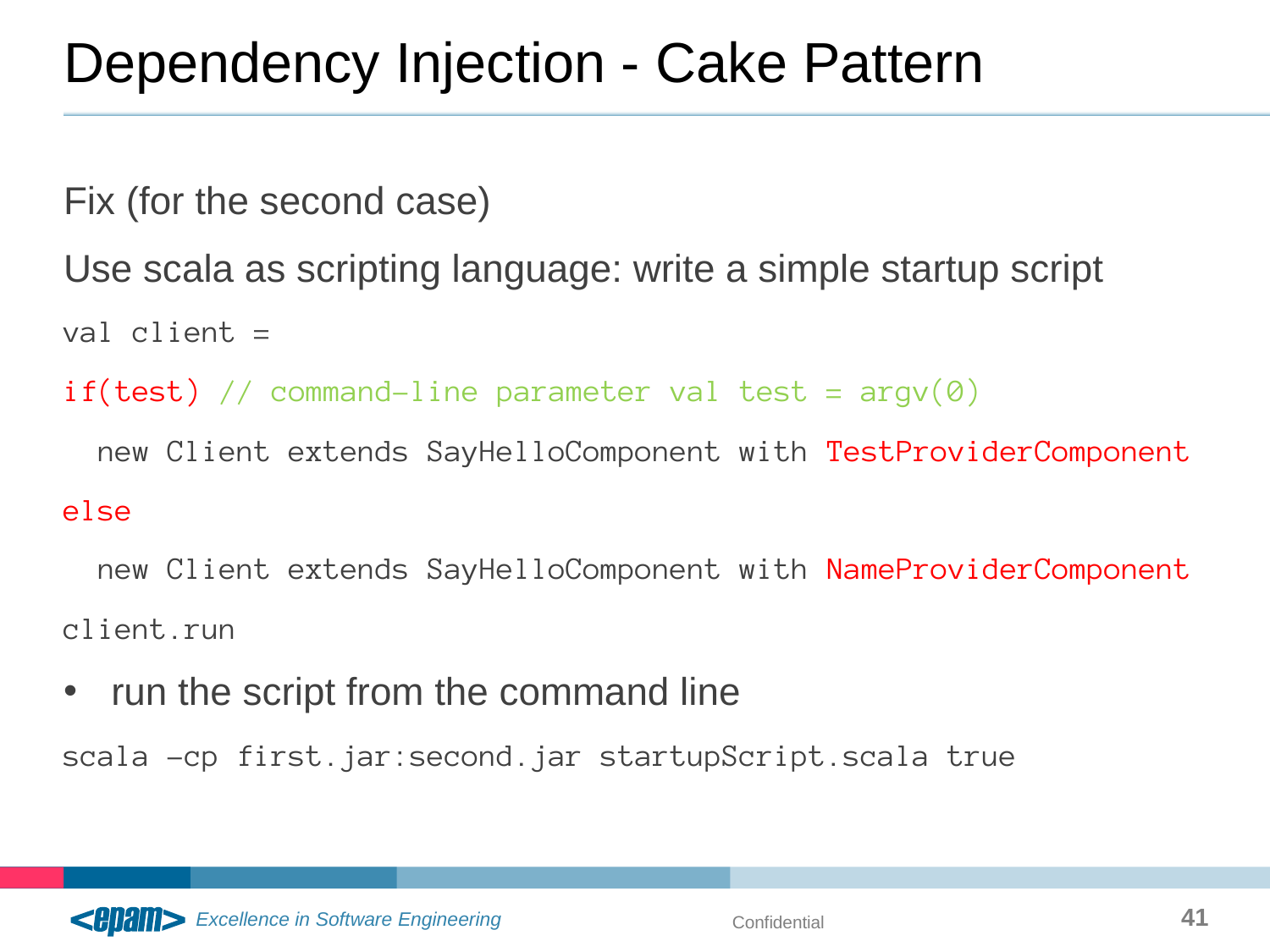

# Dependency Injection - Cake Pattern
Fix (for the second case)
Use scala as scripting language: write a simple startup script
val client =
if(test) // command-line parameter val test = argv(0)
  new Client extends SayHelloComponent with TestProviderComponent
else
  new Client extends SayHelloComponent with NameProviderComponent
client.run
run the script from the command line
scala -cp first.jar:second.jar startupScript.scala true
41
Confidential